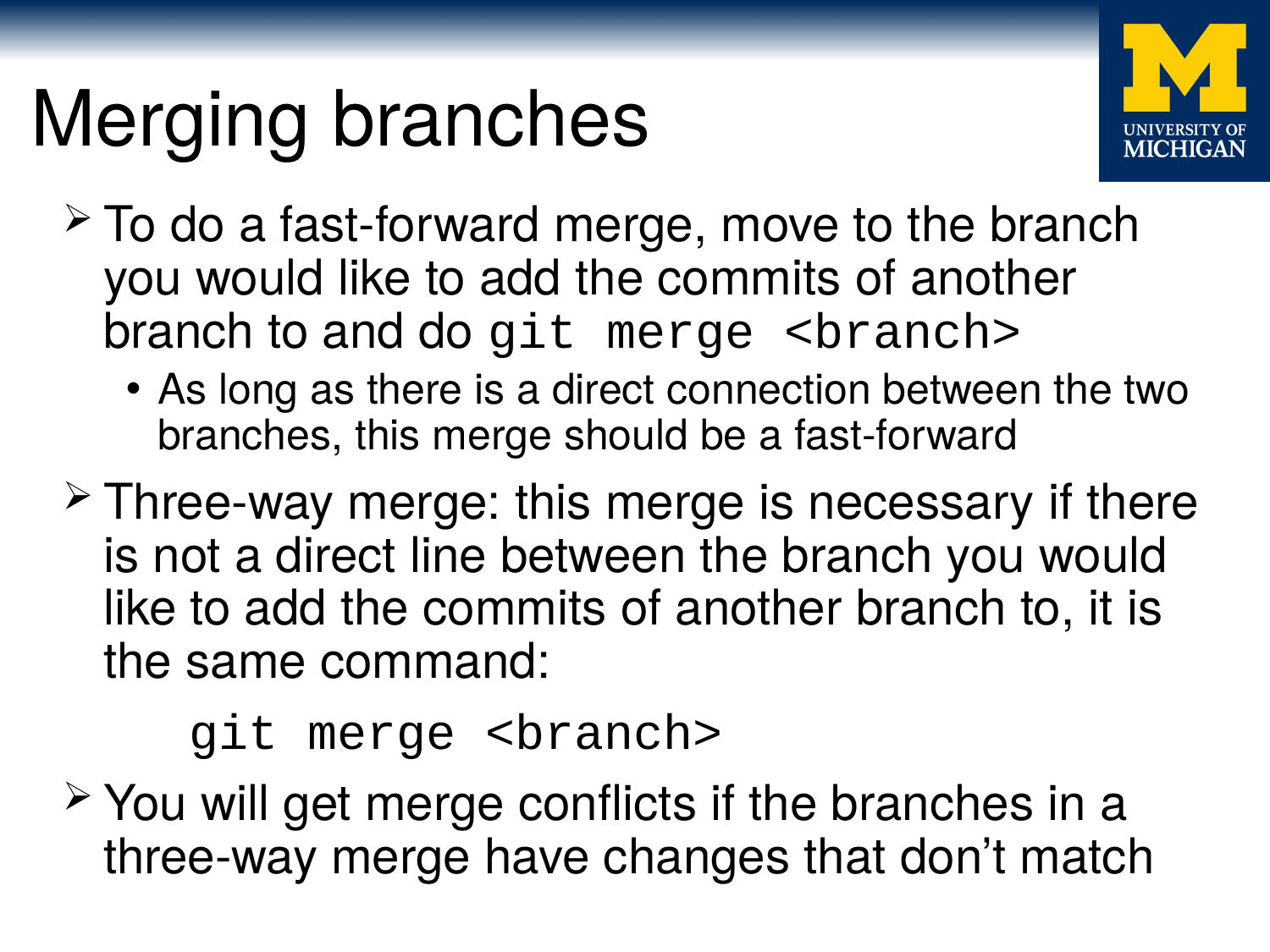

# Merging branches
To do a fast-forward merge, move to the branch you would like to add the commits of another branch to and do git merge <branch>
As long as there is a direct connection between the two branches, this merge should be a fast-forward
Three-way merge: this merge is necessary if there is not a direct line between the branch you would like to add the commits of another branch to, it is the same command:
	git merge <branch>
You will get merge conflicts if the branches in a three-way merge have changes that don’t match